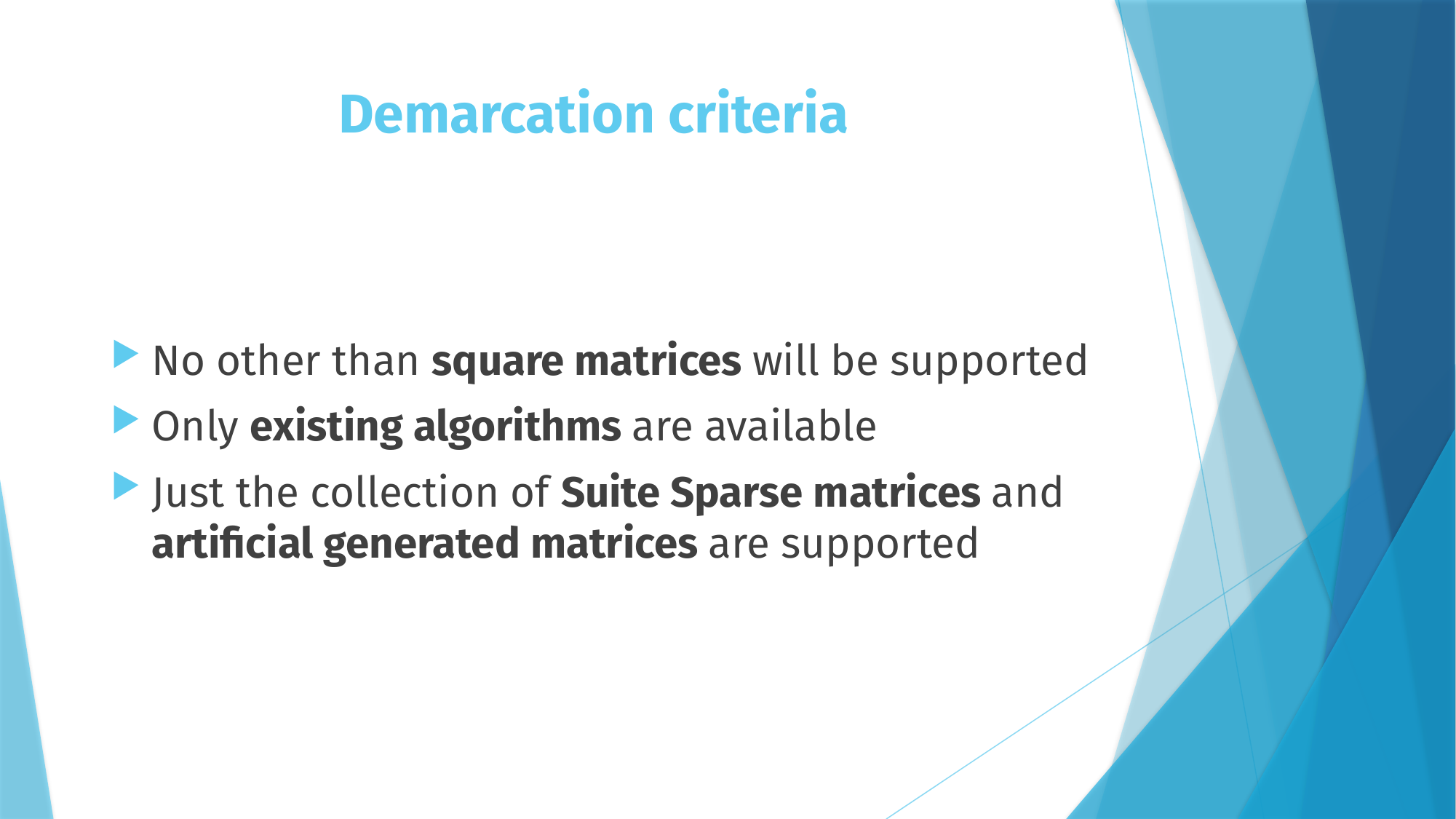

# Demarcation criteria
No other than square matrices will be supported
Only existing algorithms are available
Just the collection of Suite Sparse matrices and artificial generated matrices are supported